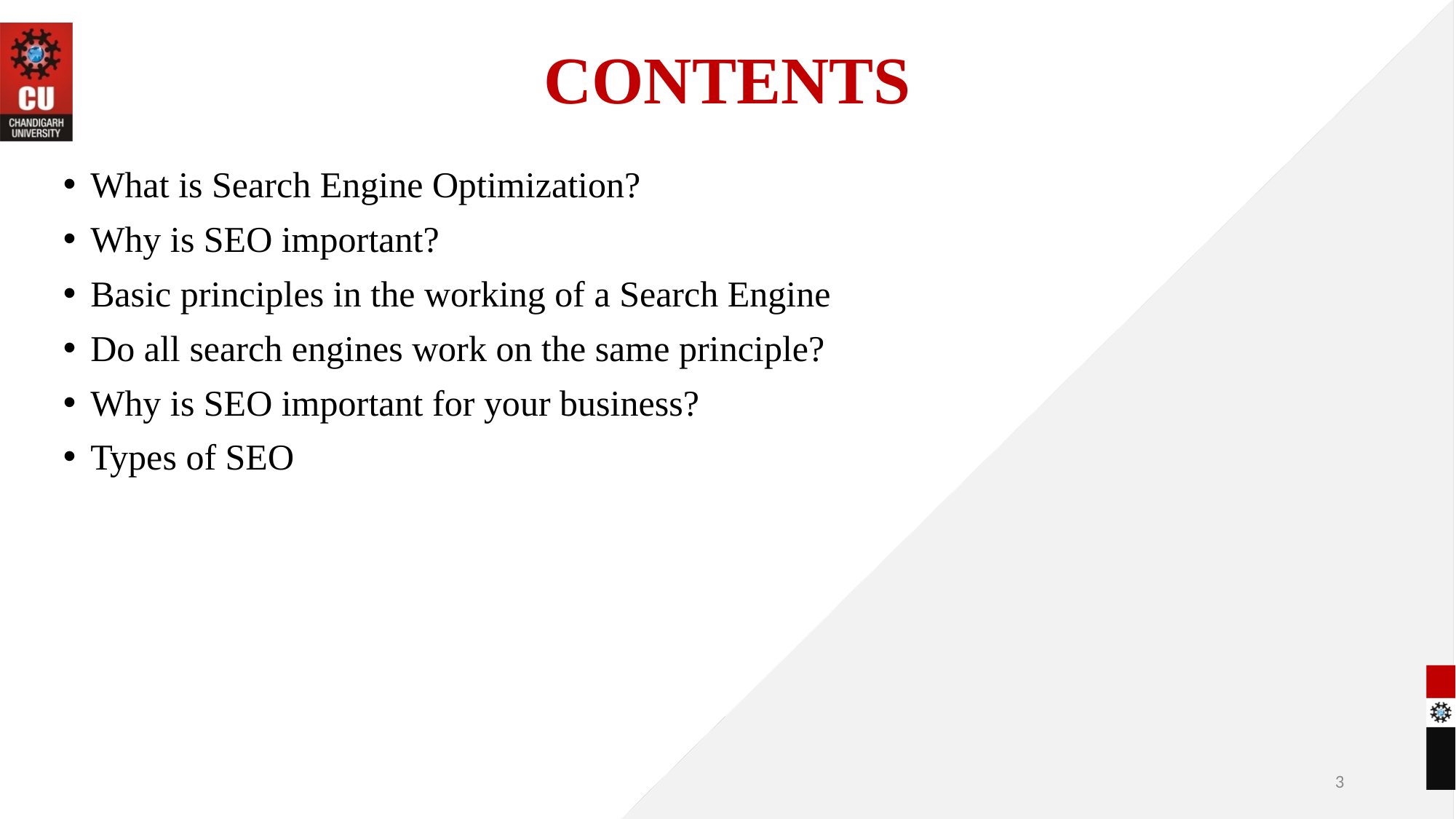

# CONTENTS
What is Search Engine Optimization?
Why is SEO important?
Basic principles in the working of a Search Engine
Do all search engines work on the same principle?
Why is SEO important for your business?
Types of SEO

3